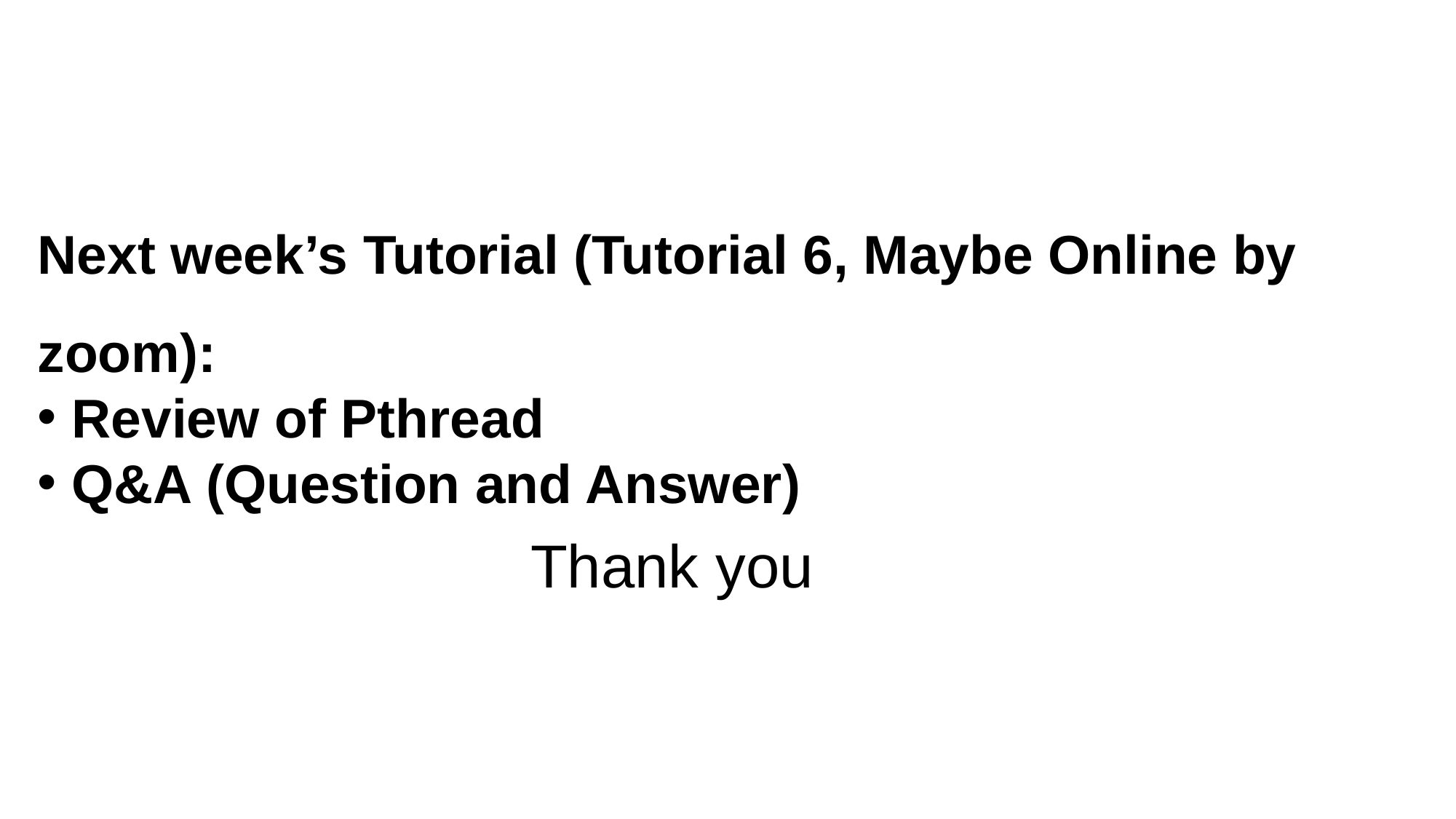

Next week’s Tutorial (Tutorial 6, Maybe Online by zoom):
Review of Pthread
Q&A (Question and Answer)

Thank you